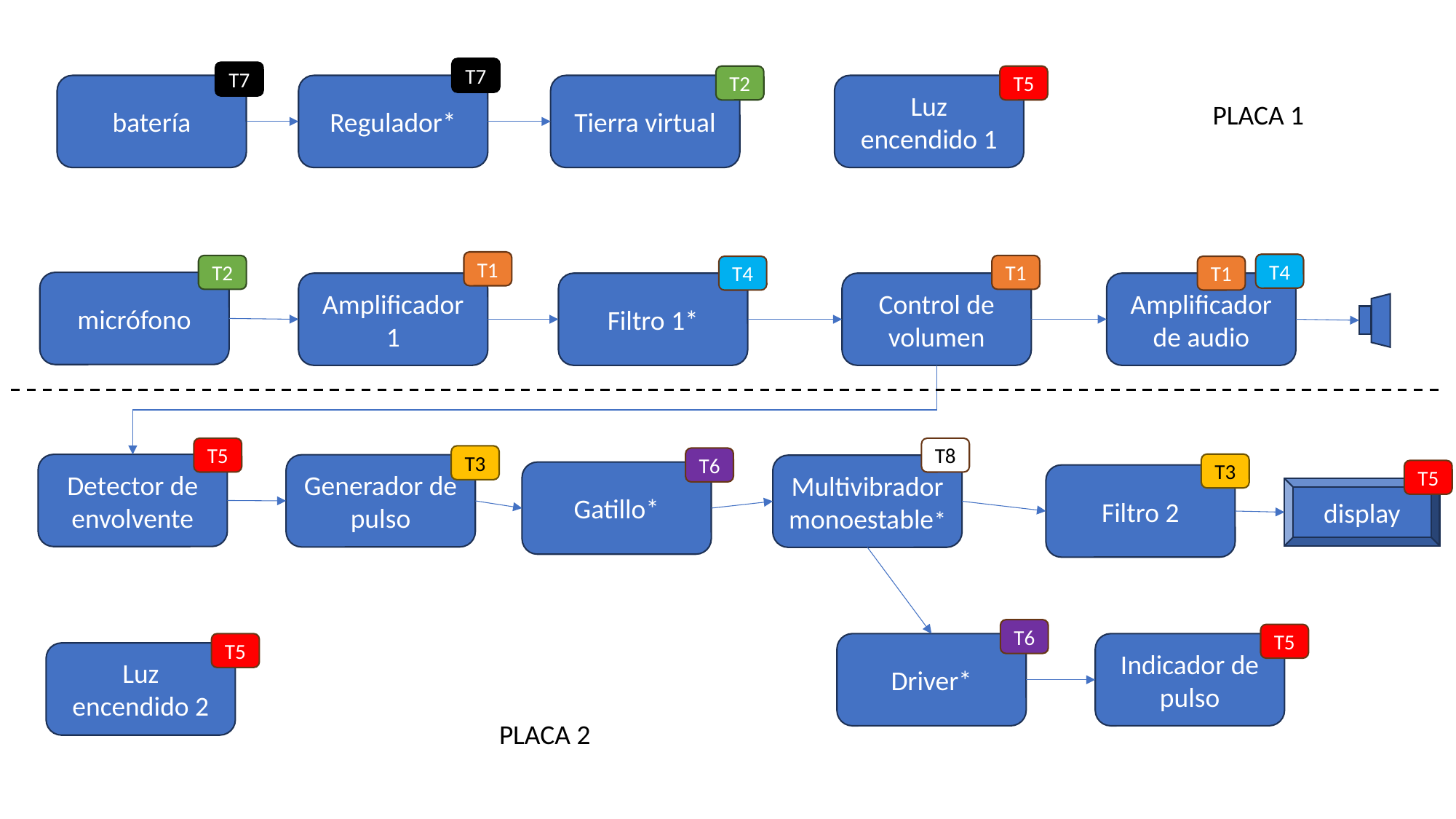

T7
T7
T2
T5
Luz encendido 1
Regulador*
Tierra virtual
batería
PLACA 1
T1
T4
T1
T2
T4
T1
micrófono
Amplificador 1
Filtro 1*
Control de volumen
Amplificador de audio

T5
T8
T3
T6
T3
Detector de envolvente
Generador de pulso
Multivibrador monoestable*
T5
Gatillo*
Filtro 2
display
T6
T5
T5
Driver*
Indicador de pulso
Luz encendido 2
PLACA 2